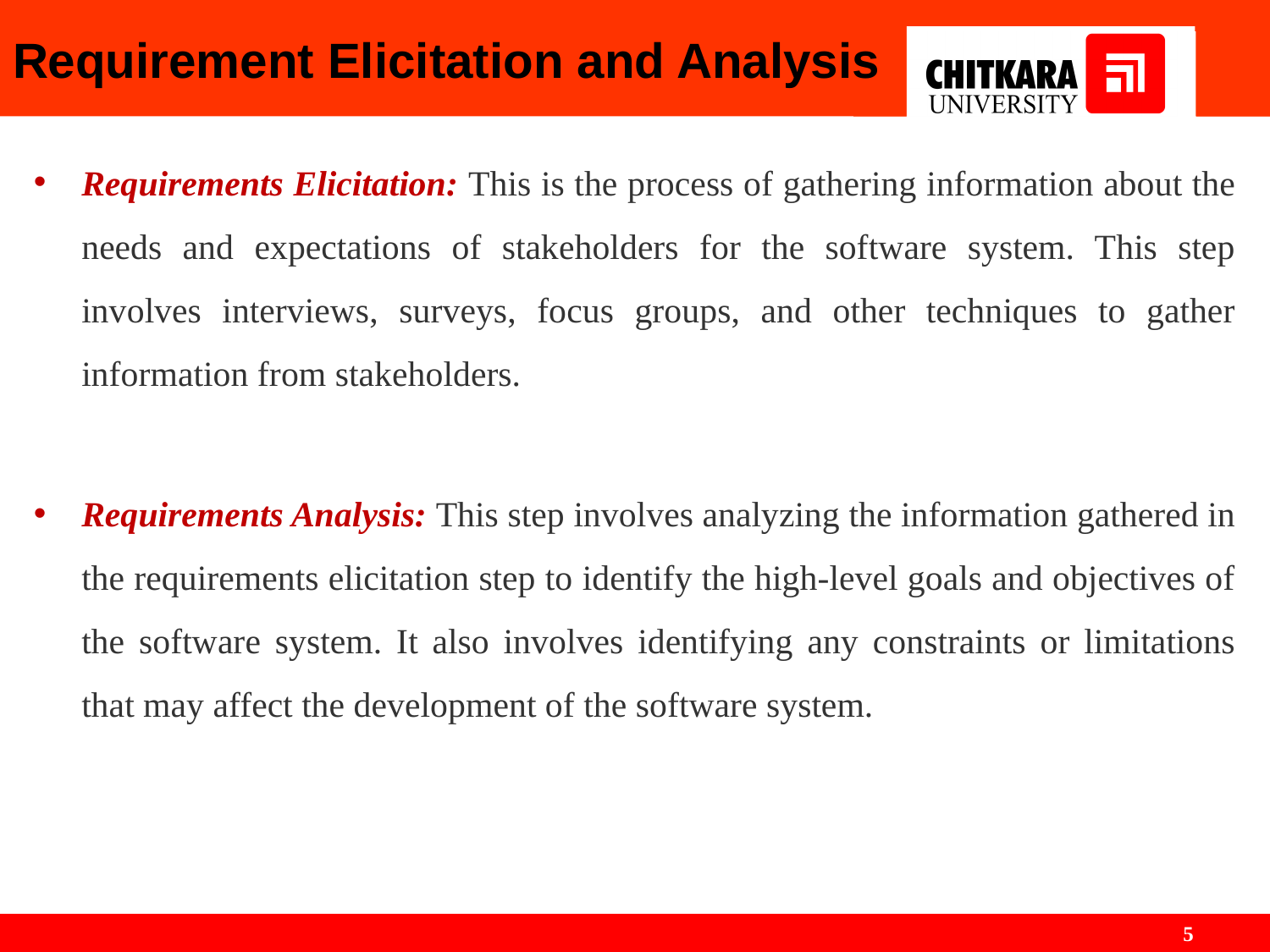

# Requirement Elicitation and Analysis
Requirements Elicitation: This is the process of gathering information about the needs and expectations of stakeholders for the software system. This step involves interviews, surveys, focus groups, and other techniques to gather information from stakeholders.

Requirements Analysis: This step involves analyzing the information gathered in the requirements elicitation step to identify the high-level goals and objectives of the software system. It also involves identifying any constraints or limitations that may affect the development of the software system.

5